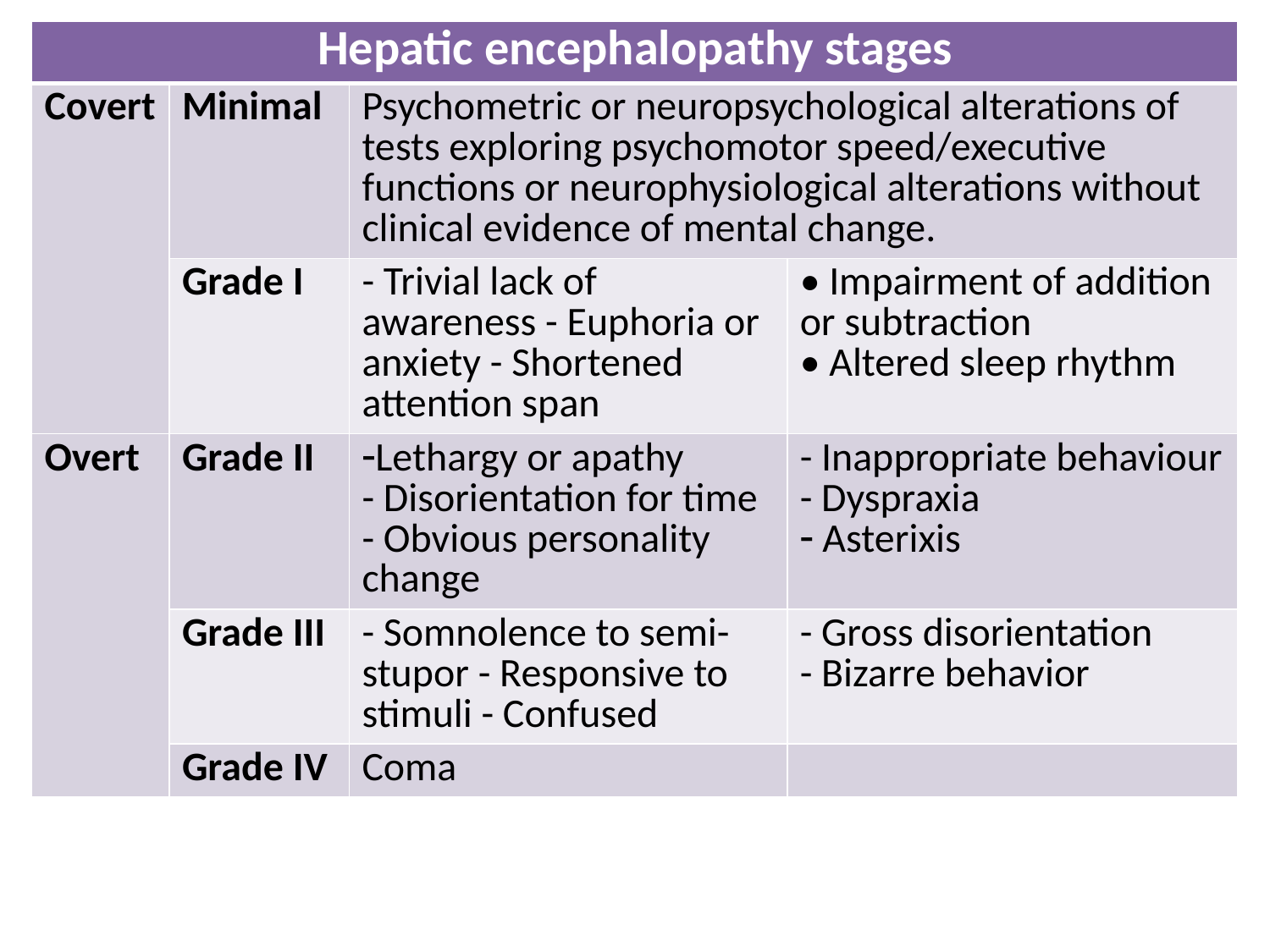

| Hepatic encephalopathy stages |  |  |  |
| --- | --- | --- | --- |
| Covert | Minimal | Psychometric or neuropsychological alterations of tests exploring psychomotor speed/executive functions or neurophysiological alterations without clinical evidence of mental change. |  |
|  | Grade I | - Trivial lack of awareness - Euphoria or anxiety - Shortened attention span | • Impairment of addition or subtraction • Altered sleep rhythm |
| Overt | Grade II | Lethargy or apathy - Disorientation for time - Obvious personality change | - Inappropriate behaviour - Dyspraxia Asterixis |
|  | Grade III | - Somnolence to semi-stupor - Responsive to stimuli - Confused | - Gross disorientation - Bizarre behavior |
|  | Grade IV | Coma |  |